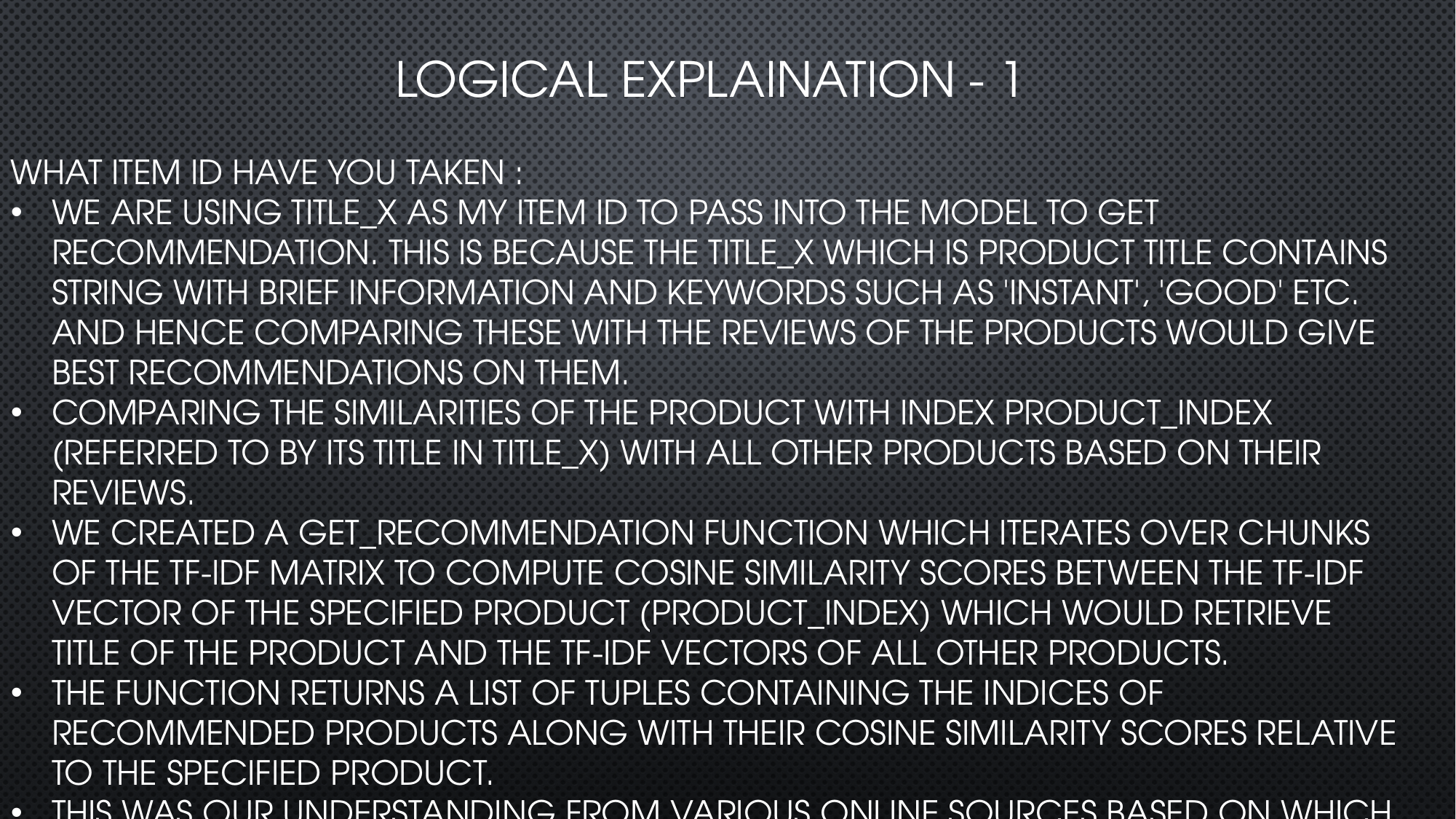

# LOGICAL EXPLAINATION - 1
what item id have you taken :
we are using title_x as my item id to pass into the model to get recommendation. This is because the title_x which is product title contains string with brief information and keywords such as 'instant', 'good' etc. and hence comparing these with the reviews of the products would give best recommendations on them.
Comparing the similarities of the product with index product_index (referred to by its title in title_x) with all other products based on their reviews.
we created a get_recommendation function which iterates over chunks of the TF-IDF matrix to compute cosine similarity scores between the TF-IDF vector of the specified product (product_index) which would retrieve title of the product and the TF-IDF vectors of all other products.
The function returns a list of tuples containing the indices of recommended products along with their cosine similarity scores relative to the specified product.
This was our understanding from various online sources based on which we build the recommendation model.